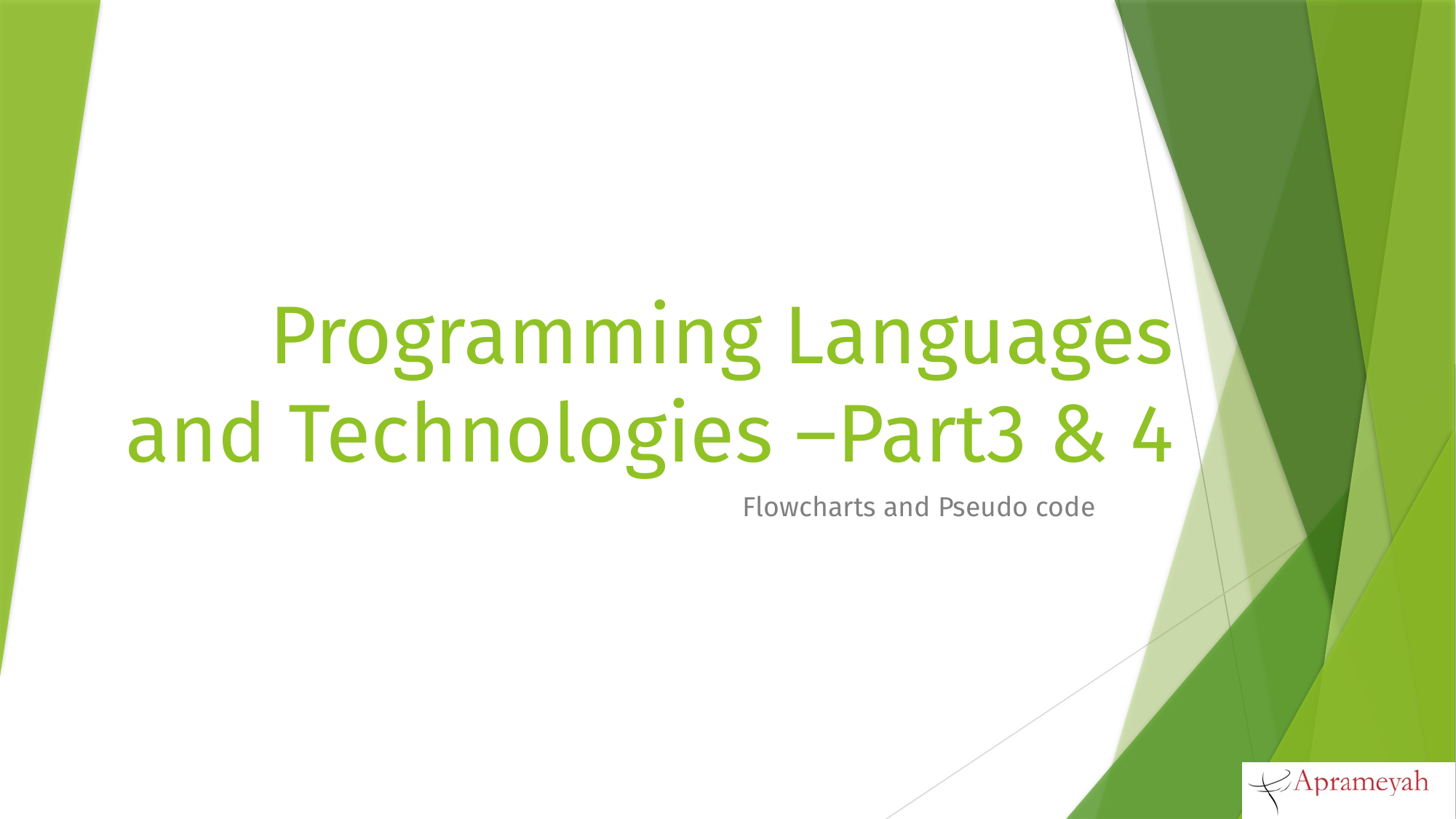

# Programming Languages and Technologies –Part3 & 4
Flowcharts and Pseudo code